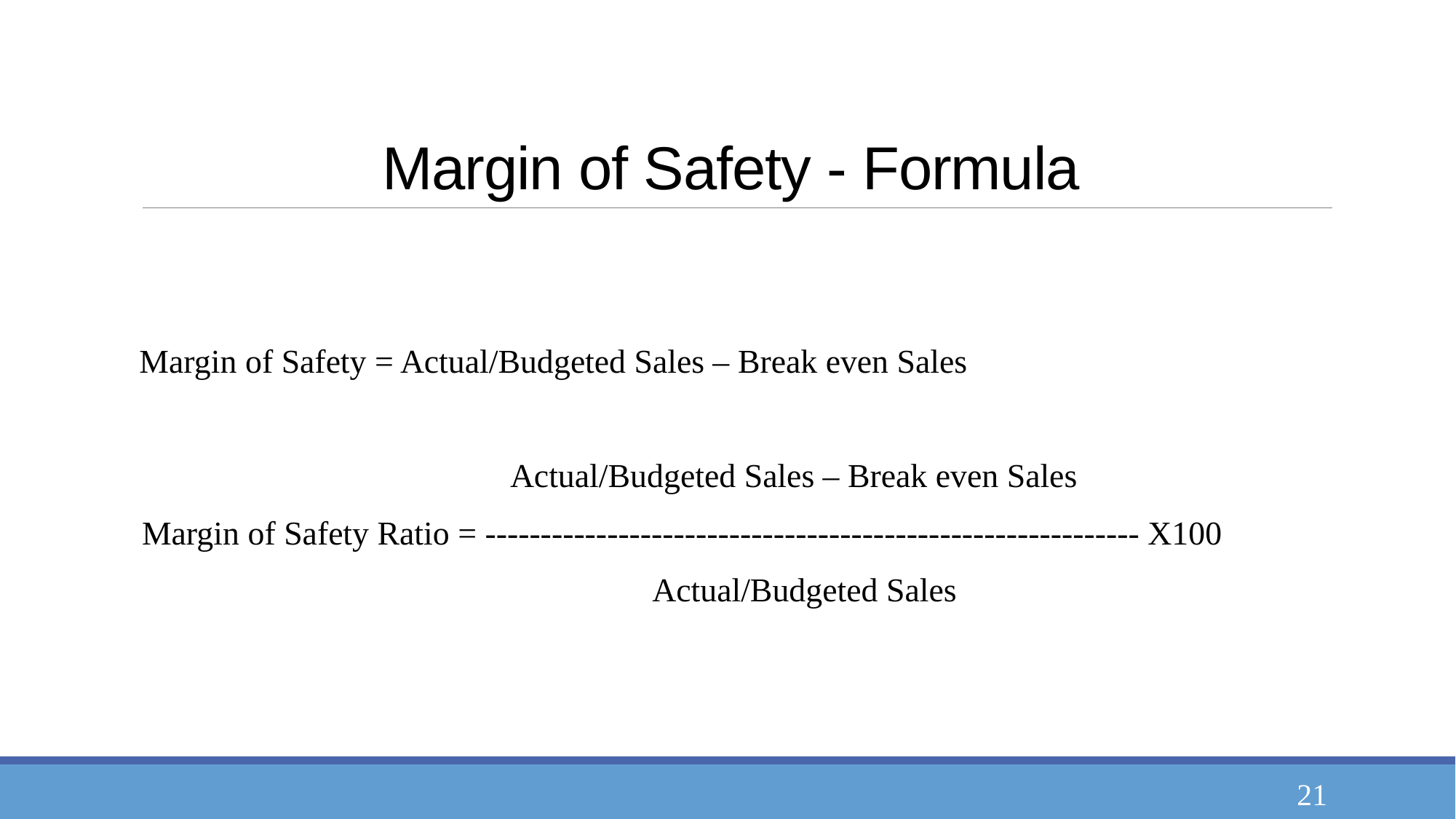

# Margin of Safety - Formula

 Margin of Safety = Actual/Budgeted Sales – Break even Sales

                                            Actual/Budgeted Sales – Break even Sales
Margin of Safety Ratio = ----------------------------------------------------------- X100
                                                             Actual/Budgeted Sales
21